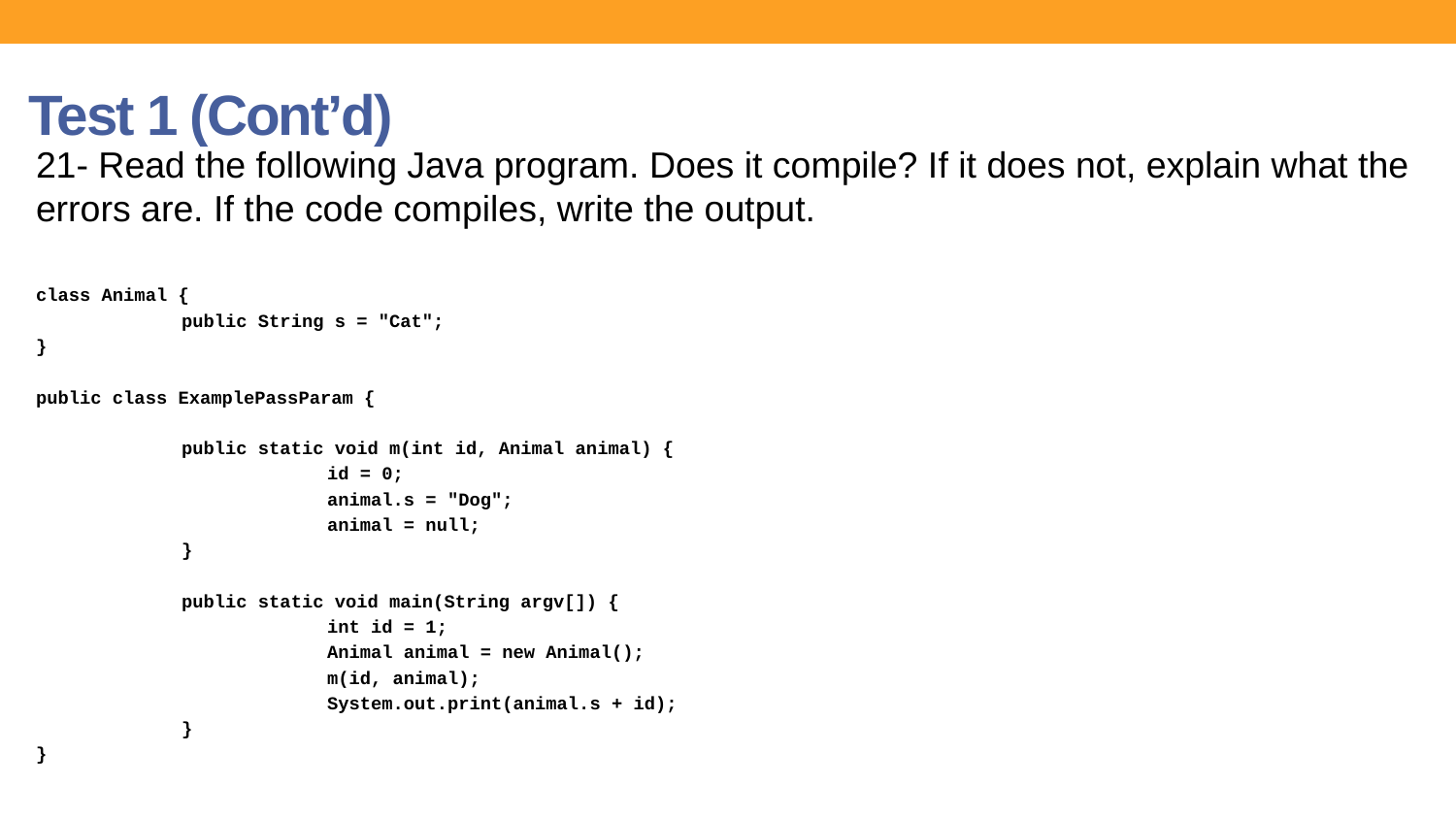

Test 1 (Cont’d)
21- Read the following Java program. Does it compile? If it does not, explain what the errors are. If the code compiles, write the output.

class Animal {
	public String s = "Cat";
}

public class ExamplePassParam {

	public static void m(int id, Animal animal) {
		id = 0;
		animal.s = "Dog";
		animal = null;
	}

	public static void main(String argv[]) {
		int id = 1;
		Animal animal = new Animal();
		m(id, animal);
		System.out.print(animal.s + id);
	}
}